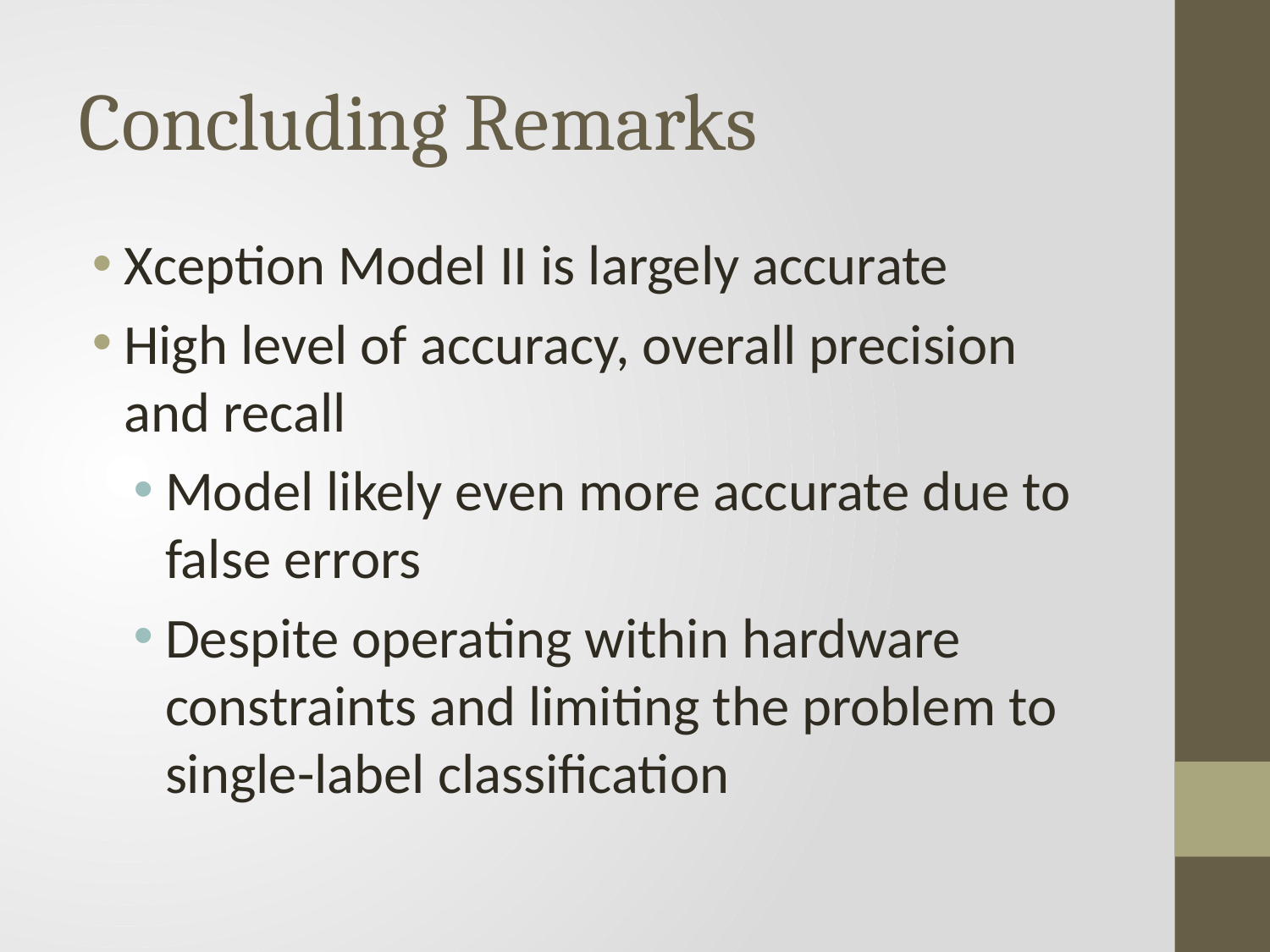

# Concluding Remarks
Xception Model II is largely accurate
High level of accuracy, overall precision and recall
Model likely even more accurate due to false errors
Despite operating within hardware constraints and limiting the problem to single-label classification